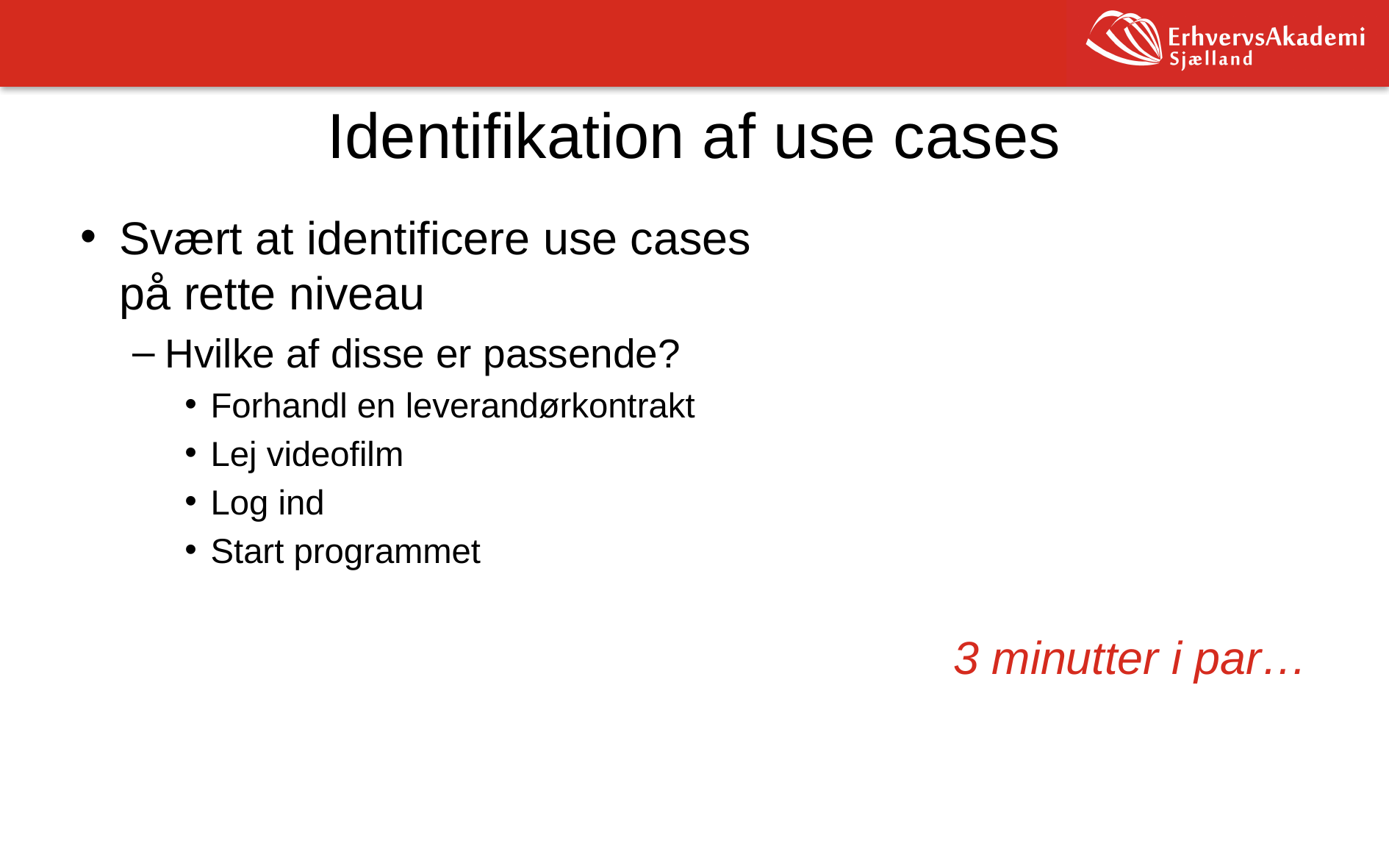

# Identifikation af use cases
Svært at identificere use cases
på rette niveau
Hvilke af disse er passende?
Forhandl en leverandørkontrakt
Lej videofilm
Log ind
Start programmet

3 minutter i par…